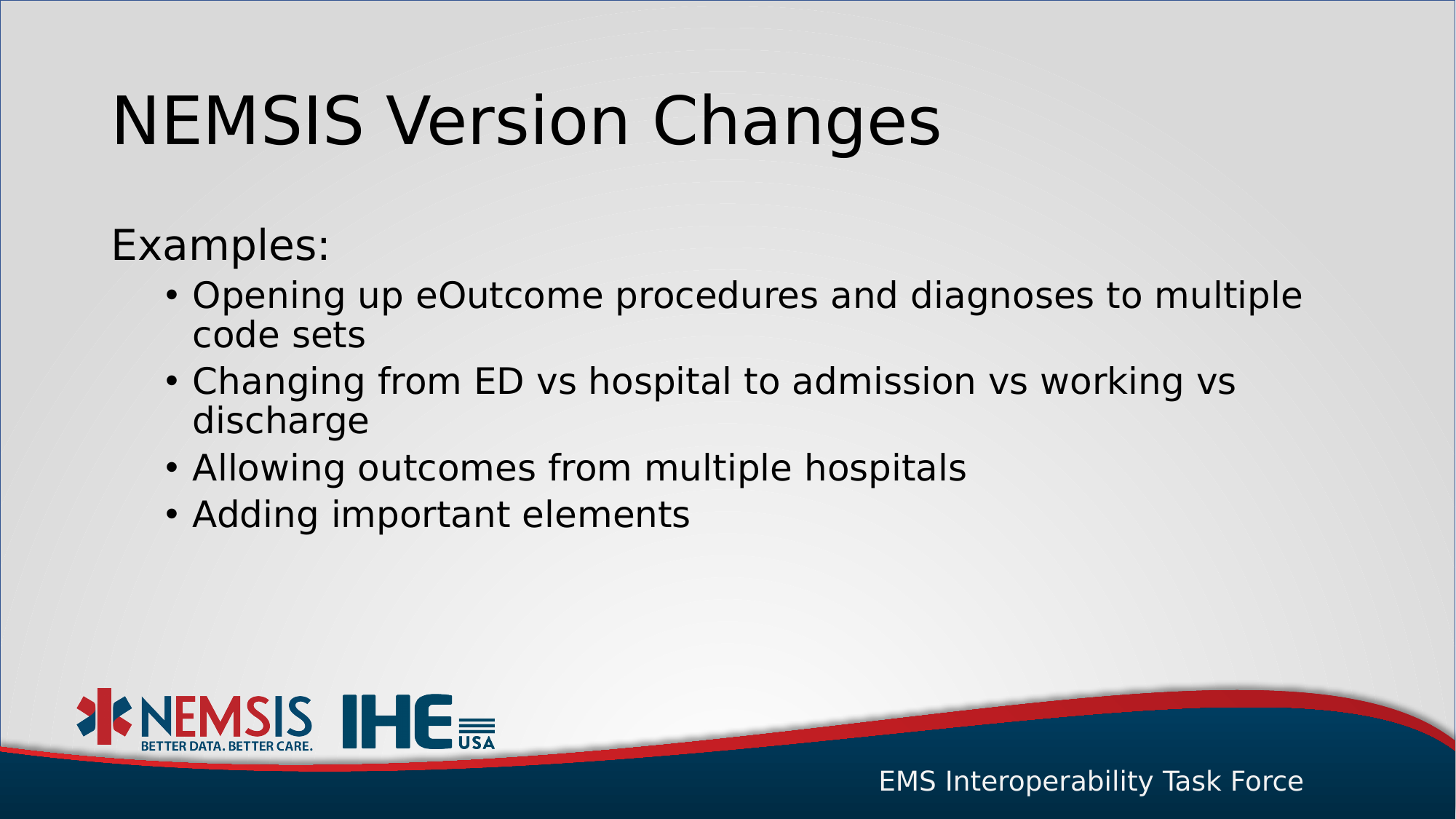

# NEMSIS Version Changes
Examples:
Opening up eOutcome procedures and diagnoses to multiple code sets
Changing from ED vs hospital to admission vs working vs discharge
Allowing outcomes from multiple hospitals
Adding important elements